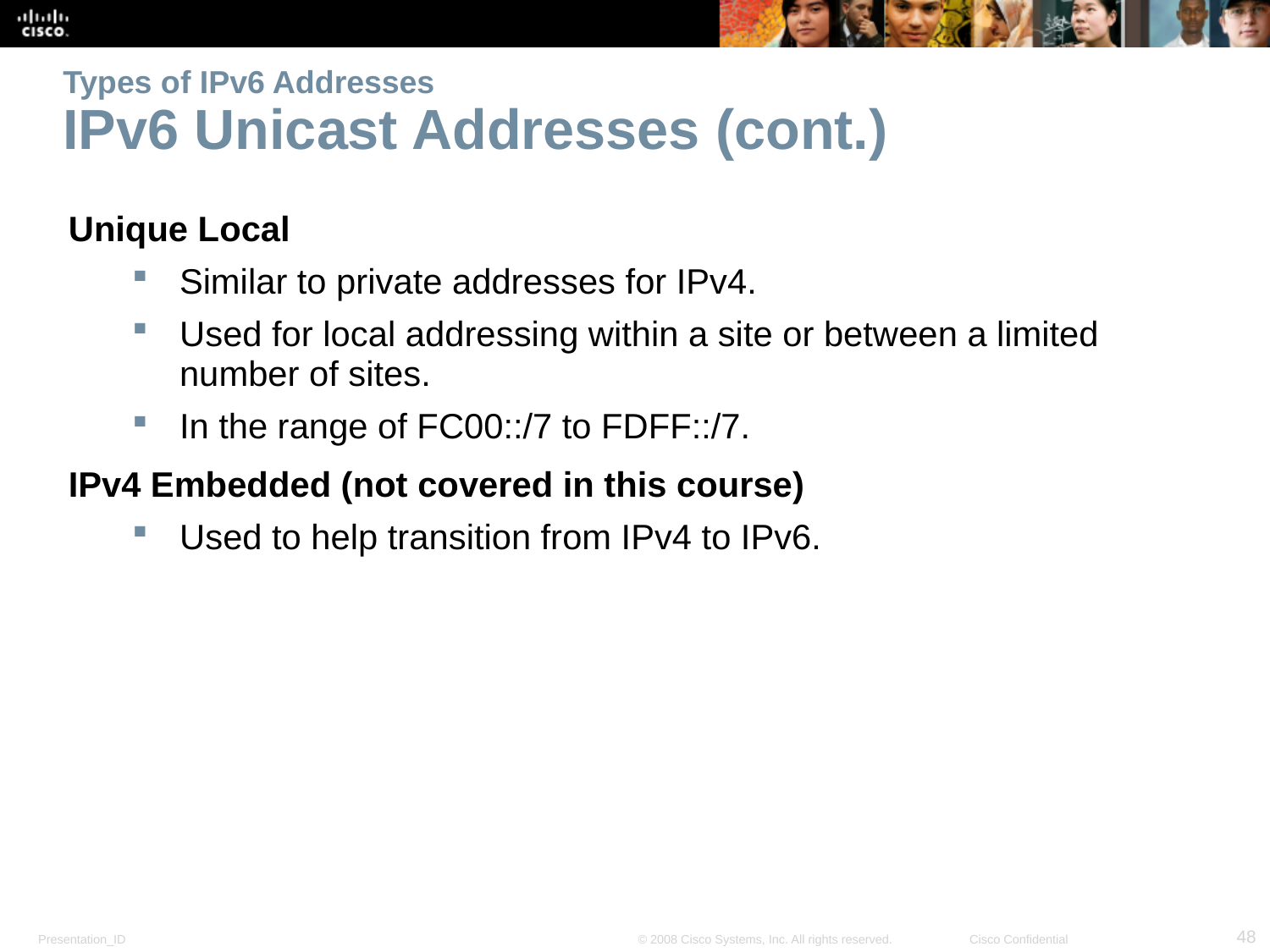

# Types of IPv6 Addresses IPv6 Unicast Addresses (cont.)
Unique Local
Similar to private addresses for IPv4.
Used for local addressing within a site or between a limited number of sites.
In the range of FC00::/7 to FDFF::/7.
IPv4 Embedded (not covered in this course)
Used to help transition from IPv4 to IPv6.